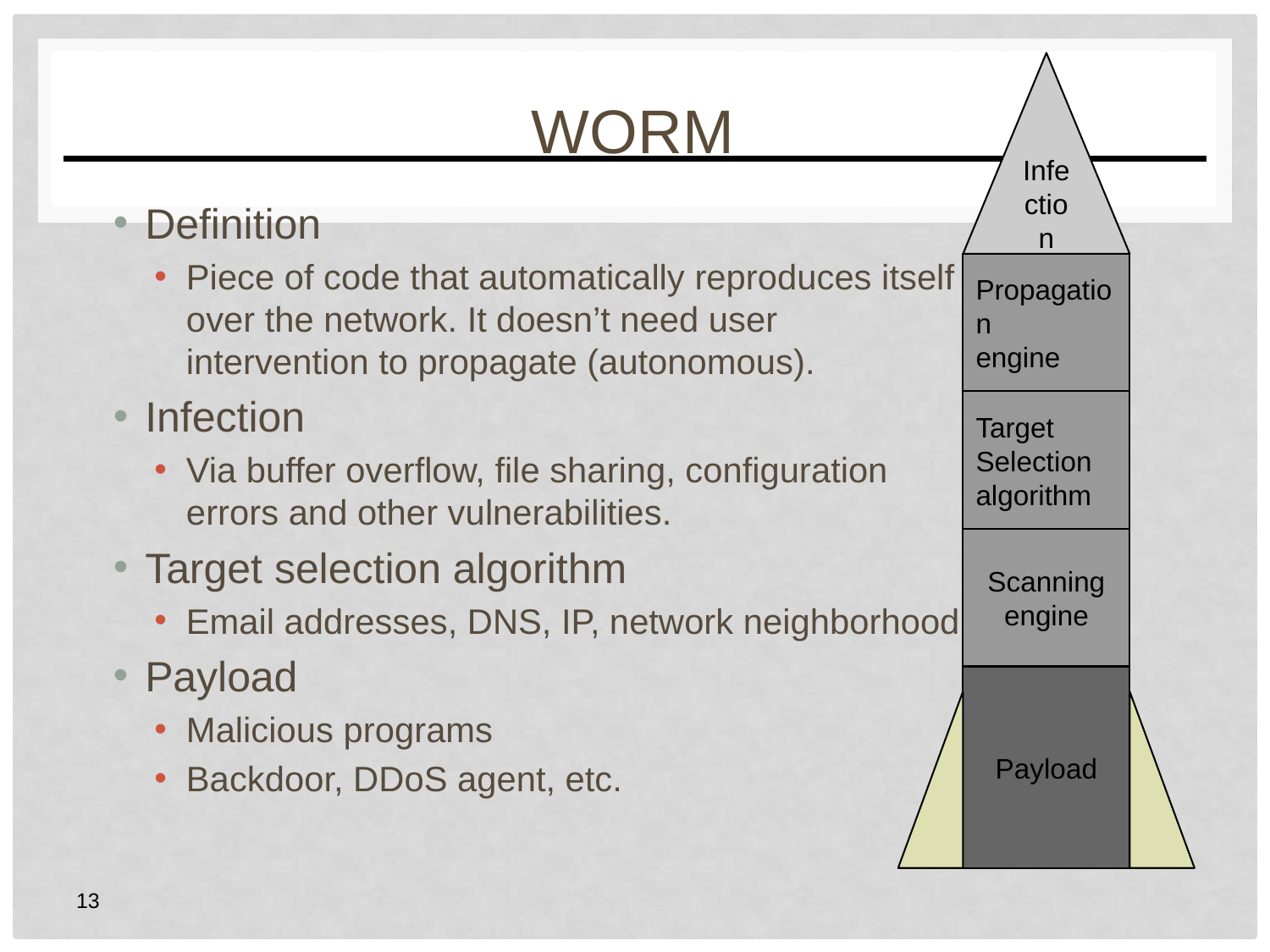

Infection
# WORM
Definition
Piece of code that automatically reproduces itself over the network. It doesn’t need user intervention to propagate (autonomous).
Infection
Via buffer overflow, file sharing, configuration errors and other vulnerabilities.
Target selection algorithm
Email addresses, DNS, IP, network neighborhood
Payload
Malicious programs
Backdoor, DDoS agent, etc.
Propagation
engine
Target
Selection
algorithm
Scanning
engine
Payload

13